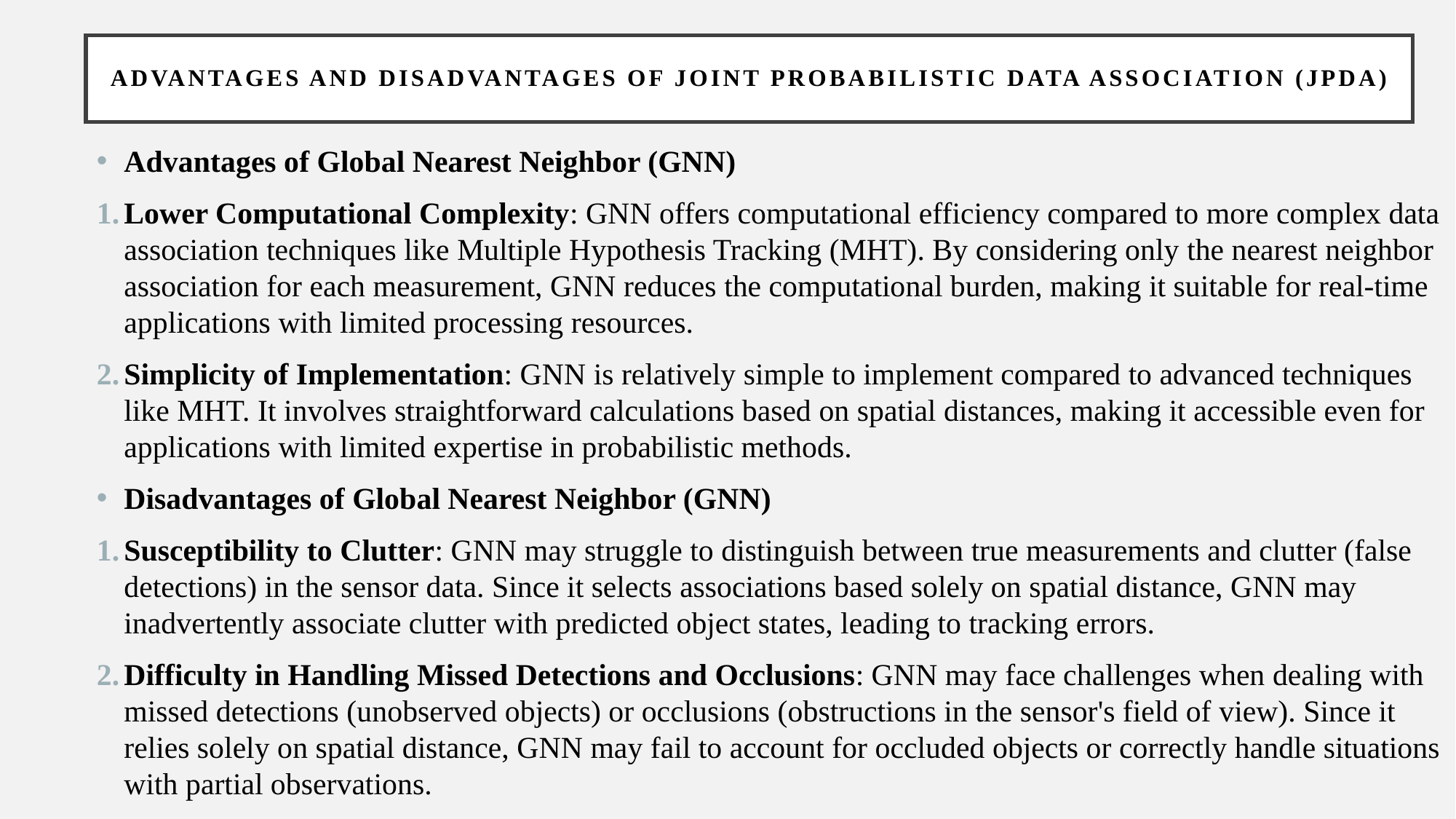

# Advantages and DISADVANTAGES of JOINT Probabilistic Data Association (JPDA)
Advantages of Global Nearest Neighbor (GNN)
Lower Computational Complexity: GNN offers computational efficiency compared to more complex data association techniques like Multiple Hypothesis Tracking (MHT). By considering only the nearest neighbor association for each measurement, GNN reduces the computational burden, making it suitable for real-time applications with limited processing resources.
Simplicity of Implementation: GNN is relatively simple to implement compared to advanced techniques like MHT. It involves straightforward calculations based on spatial distances, making it accessible even for applications with limited expertise in probabilistic methods.
Disadvantages of Global Nearest Neighbor (GNN)
Susceptibility to Clutter: GNN may struggle to distinguish between true measurements and clutter (false detections) in the sensor data. Since it selects associations based solely on spatial distance, GNN may inadvertently associate clutter with predicted object states, leading to tracking errors.
Difficulty in Handling Missed Detections and Occlusions: GNN may face challenges when dealing with missed detections (unobserved objects) or occlusions (obstructions in the sensor's field of view). Since it relies solely on spatial distance, GNN may fail to account for occluded objects or correctly handle situations with partial observations.